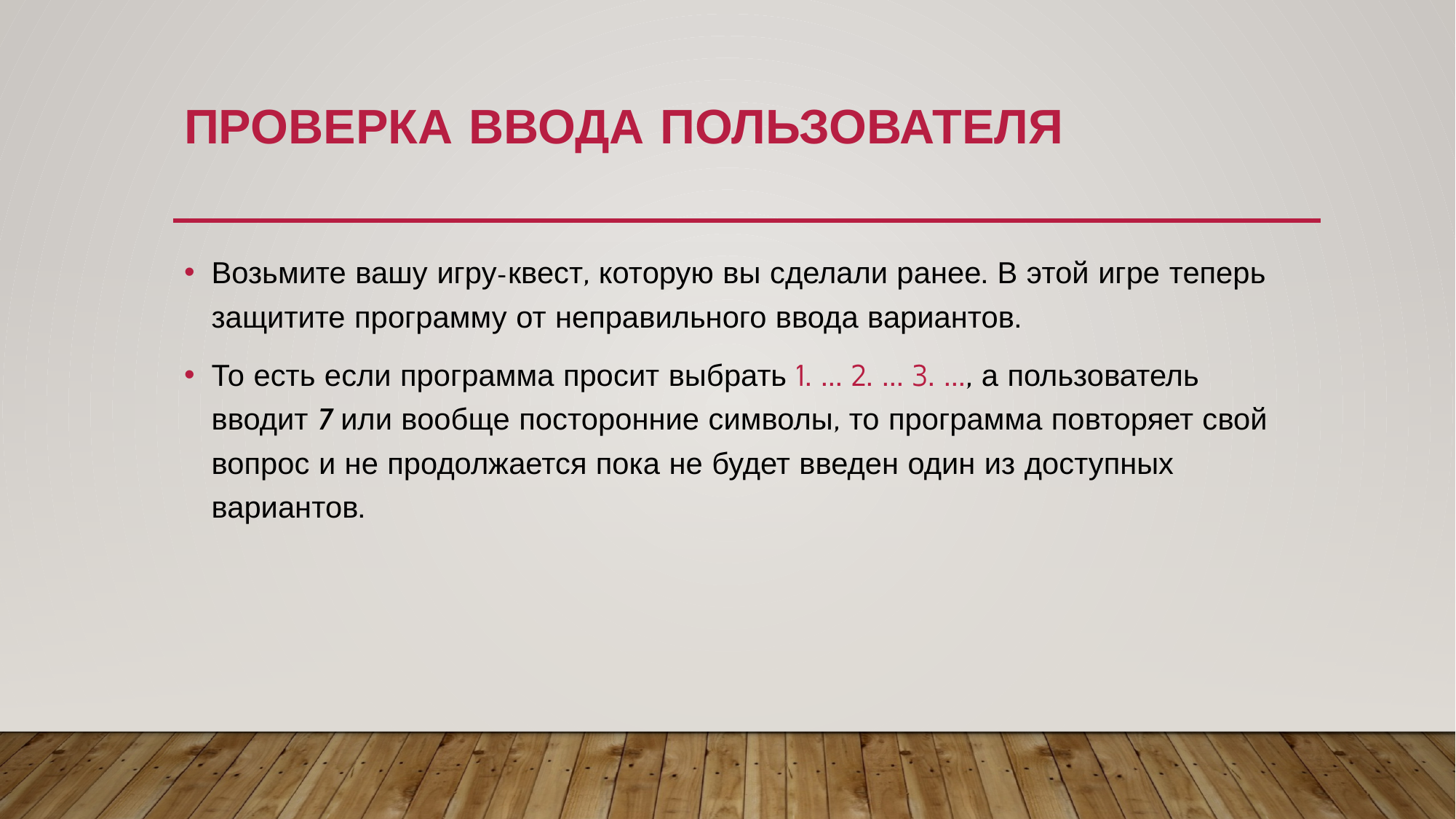

# Проверка ввода пользователя
Возьмите вашу игру-квест, которую вы сделали ранее. В этой игре теперь защитите программу от неправильного ввода вариантов.
То есть если программа просит выбрать 1. ... 2. ... 3. ..., а пользователь вводит 7 или вообще посторонние символы, то программа повторяет свой вопрос и не продолжается пока не будет введен один из доступных вариантов.